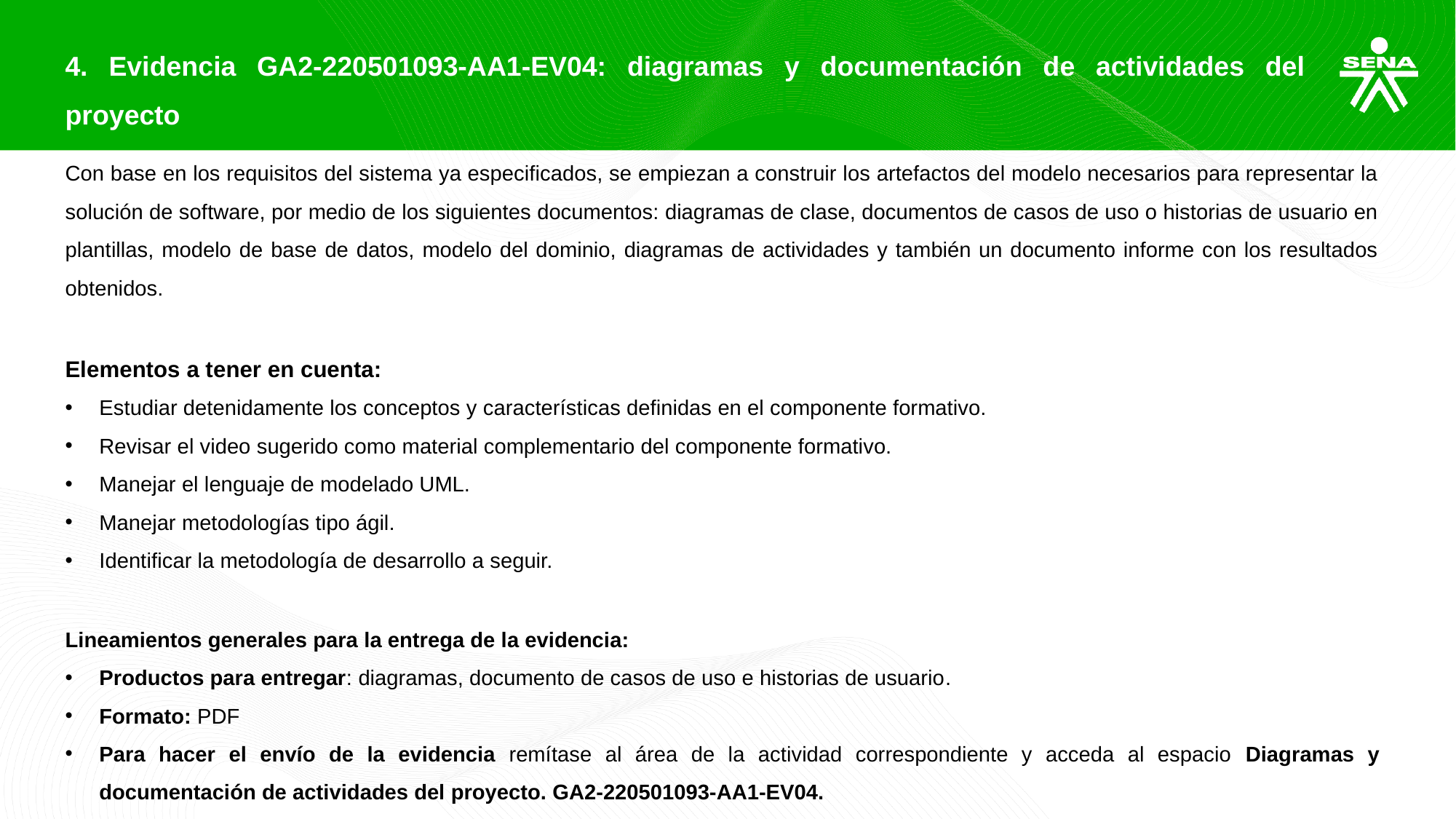

4. Evidencia GA2-220501093-AA1-EV04: diagramas y documentación de actividades del proyecto
Con base en los requisitos del sistema ya especificados, se empiezan a construir los artefactos del modelo necesarios para representar la solución de software, por medio de los siguientes documentos: diagramas de clase, documentos de casos de uso o historias de usuario en plantillas, modelo de base de datos, modelo del dominio, diagramas de actividades y también un documento informe con los resultados obtenidos.

Elementos a tener en cuenta:
Estudiar detenidamente los conceptos y características definidas en el componente formativo.
Revisar el video sugerido como material complementario del componente formativo.
Manejar el lenguaje de modelado UML.
Manejar metodologías tipo ágil.
Identificar la metodología de desarrollo a seguir.

Lineamientos generales para la entrega de la evidencia:
Productos para entregar: diagramas, documento de casos de uso e historias de usuario.
Formato: PDF
Para hacer el envío de la evidencia remítase al área de la actividad correspondiente y acceda al espacio Diagramas y documentación de actividades del proyecto. GA2-220501093-AA1-EV04.